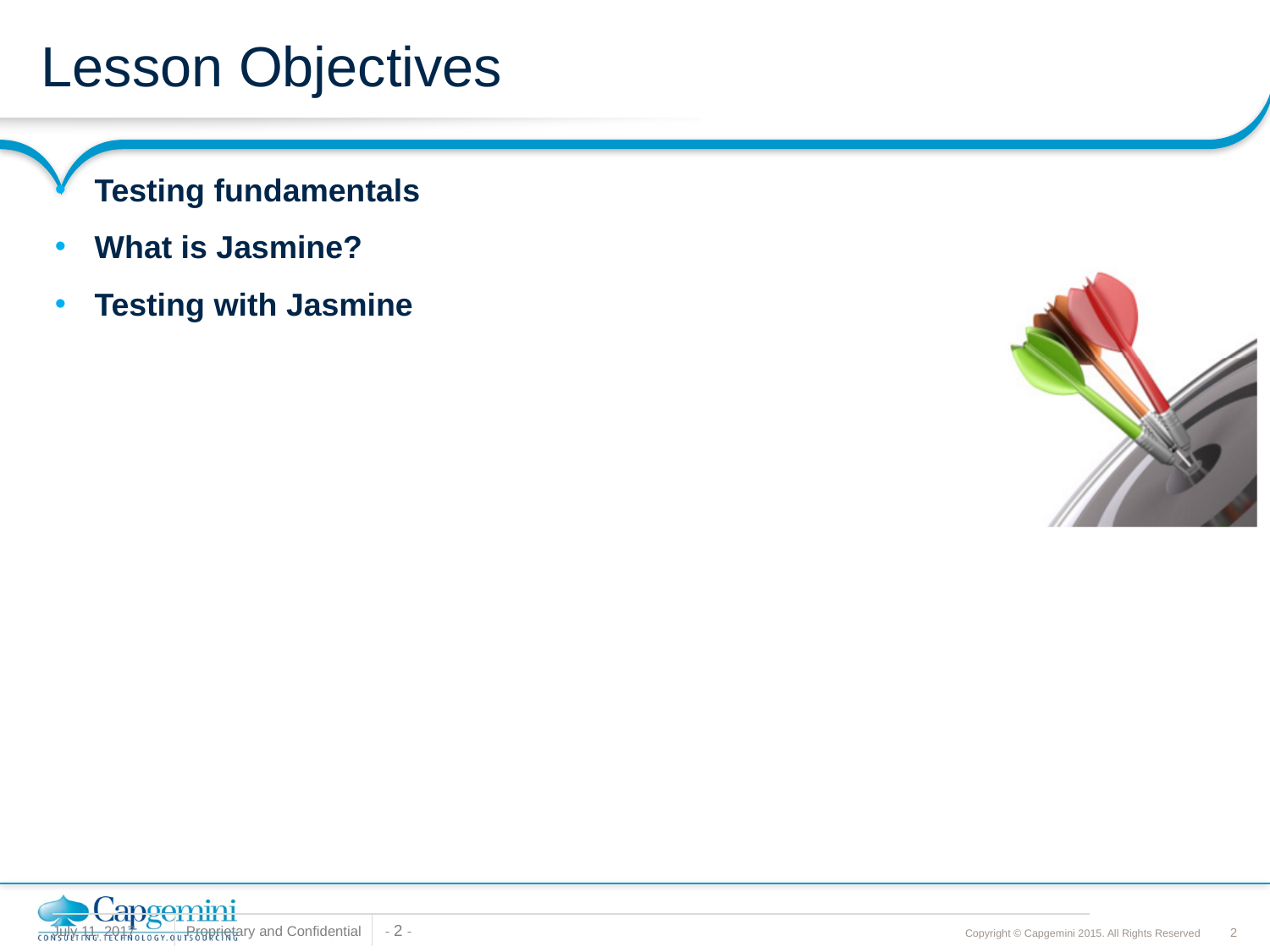

# Lesson Objectives
Testing fundamentals
What is Jasmine?
Testing with Jasmine